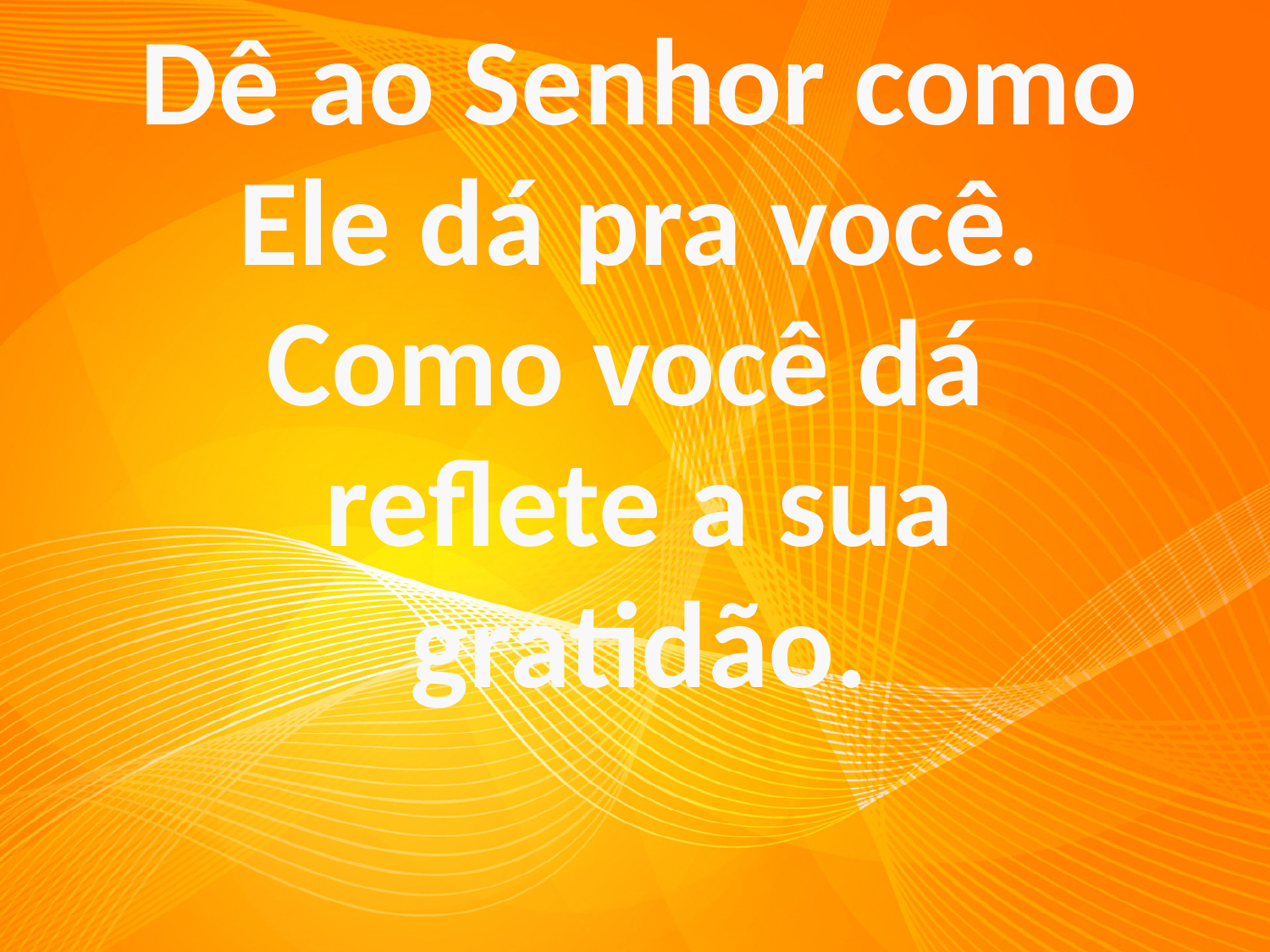

Dê ao Senhor como Ele dá pra você.
Como você dá
reflete a sua gratidão.